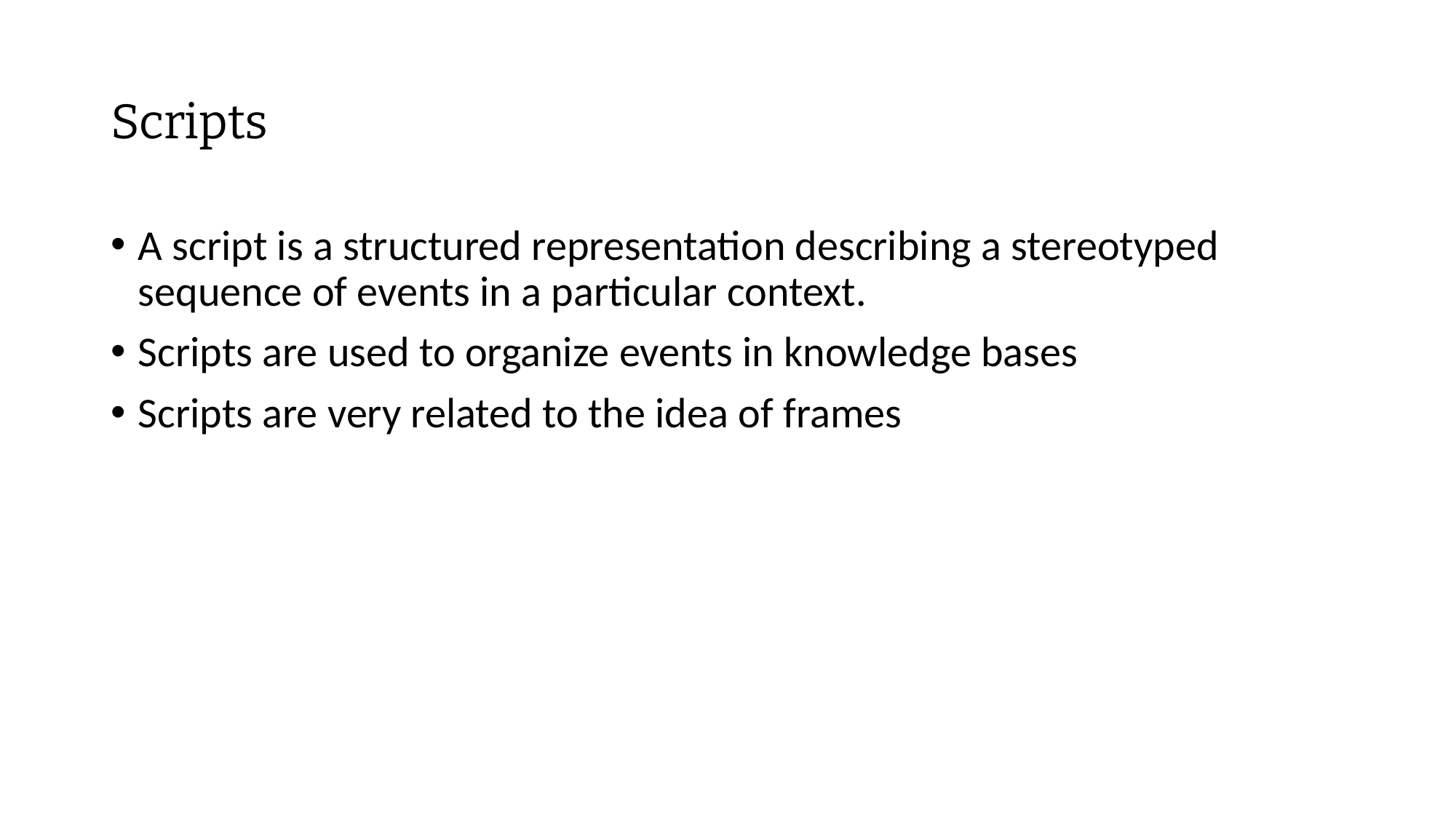

# Scripts
A script is a structured representation describing a stereotyped sequence of events in a particular context.
Scripts are used to organize events in knowledge bases
Scripts are very related to the idea of frames